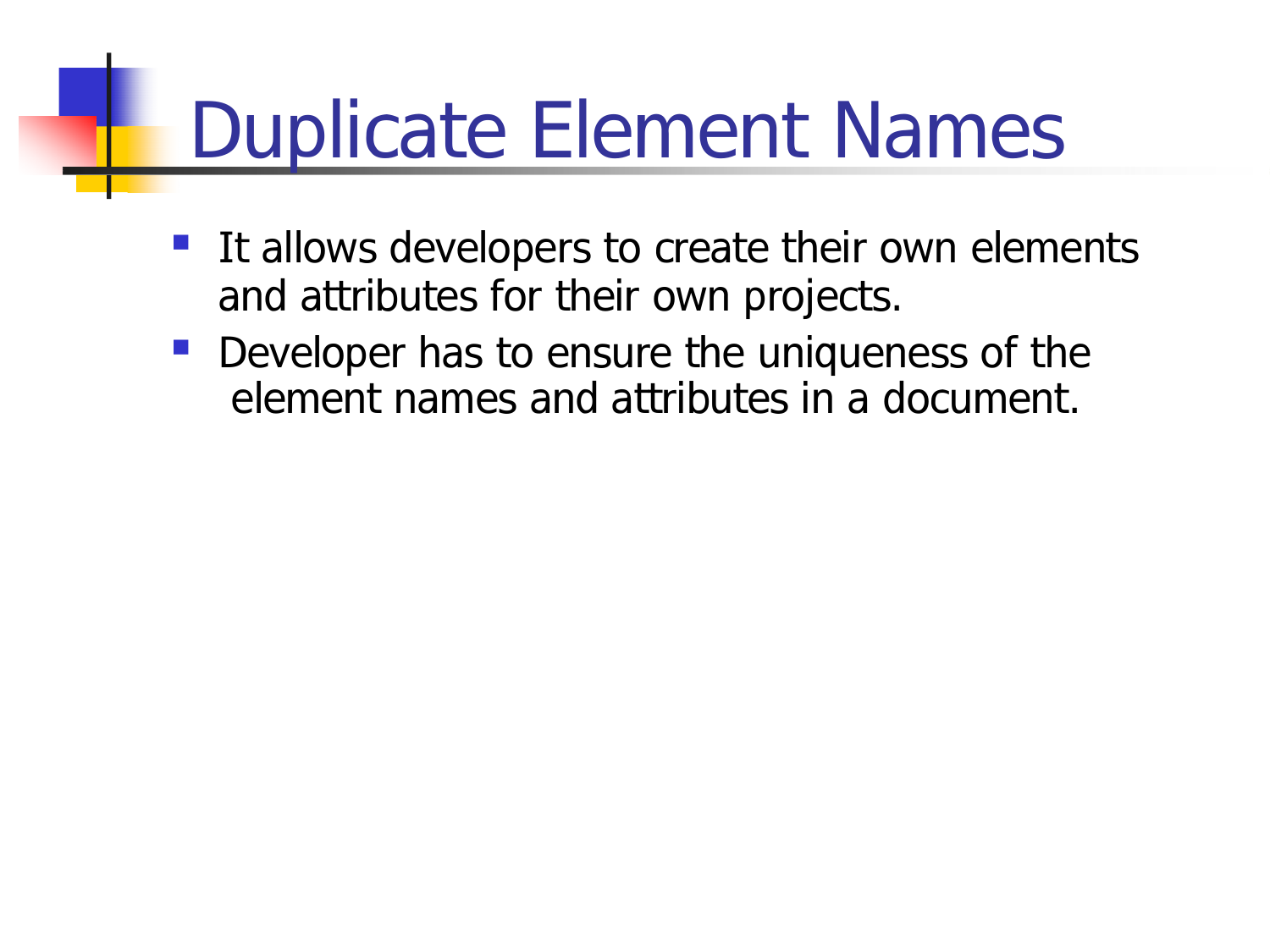

# Duplicate Element Names
It allows developers to create their own elements
and attributes for their own projects.
Developer has to ensure the uniqueness of the  element names and attributes in a document.